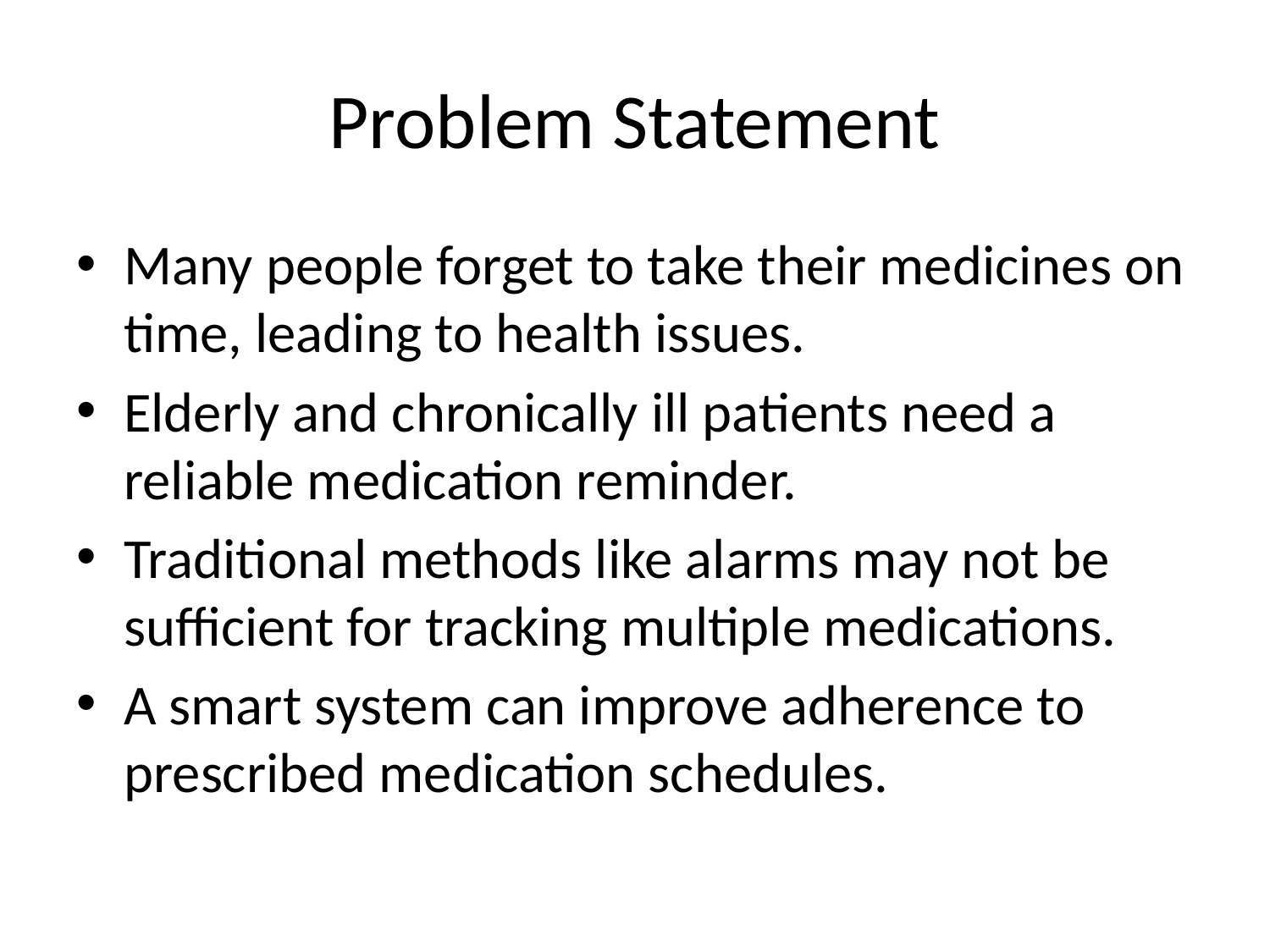

# Problem Statement
Many people forget to take their medicines on time, leading to health issues.
Elderly and chronically ill patients need a reliable medication reminder.
Traditional methods like alarms may not be sufficient for tracking multiple medications.
A smart system can improve adherence to prescribed medication schedules.